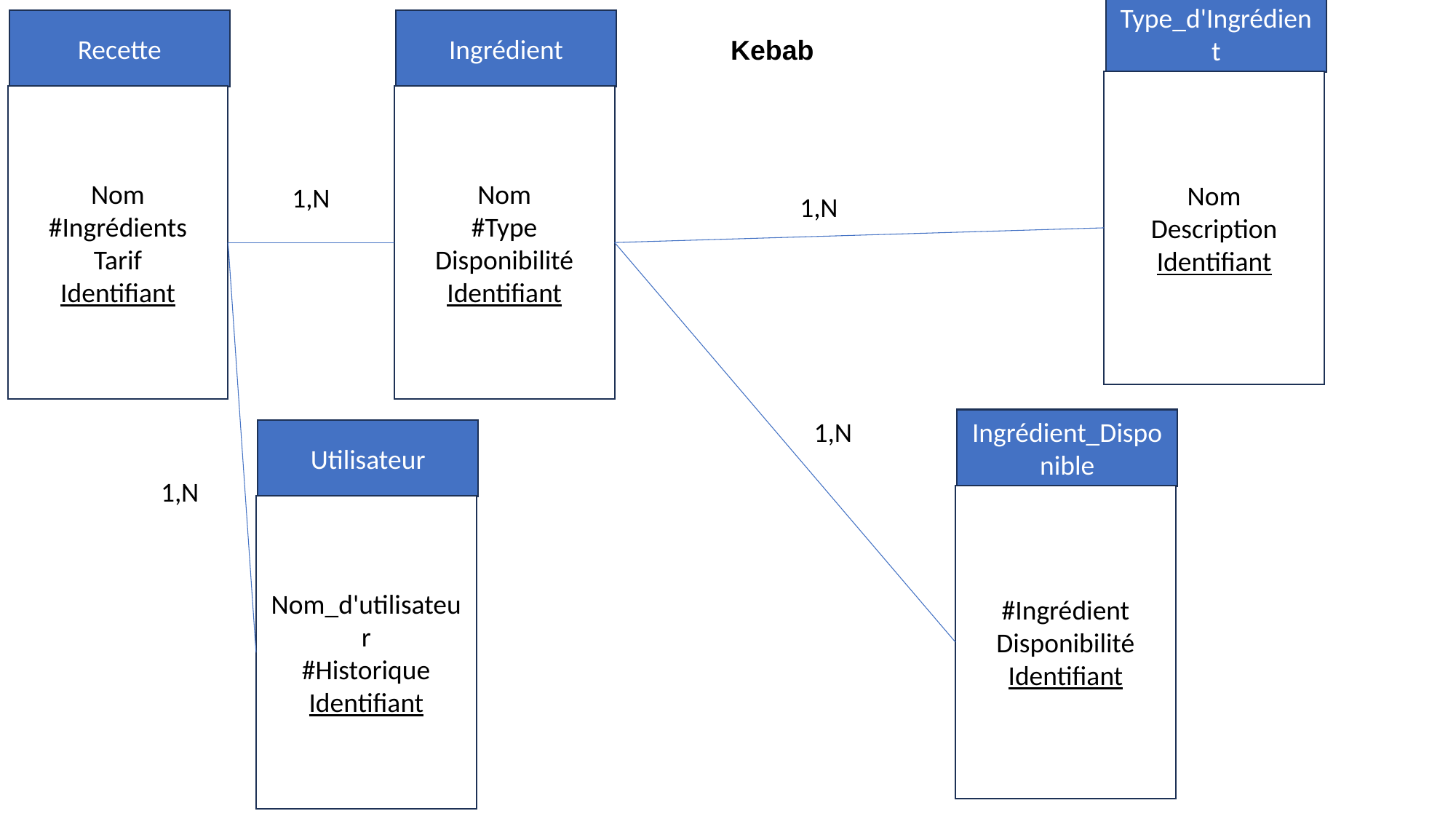

Type_d'Ingrédient
Recette
Ingrédient
Kebab
Nom
Description
Identifiant
Nom
#Ingrédients
Tarif
Identifiant
Nom
#Type
Disponibilité
Identifiant
1,N
1,N
1,N
Ingrédient_Disponible
Utilisateur
1,N
#Ingrédient
Disponibilité
Identifiant
Nom_d'utilisateur
#Historique
Identifiant